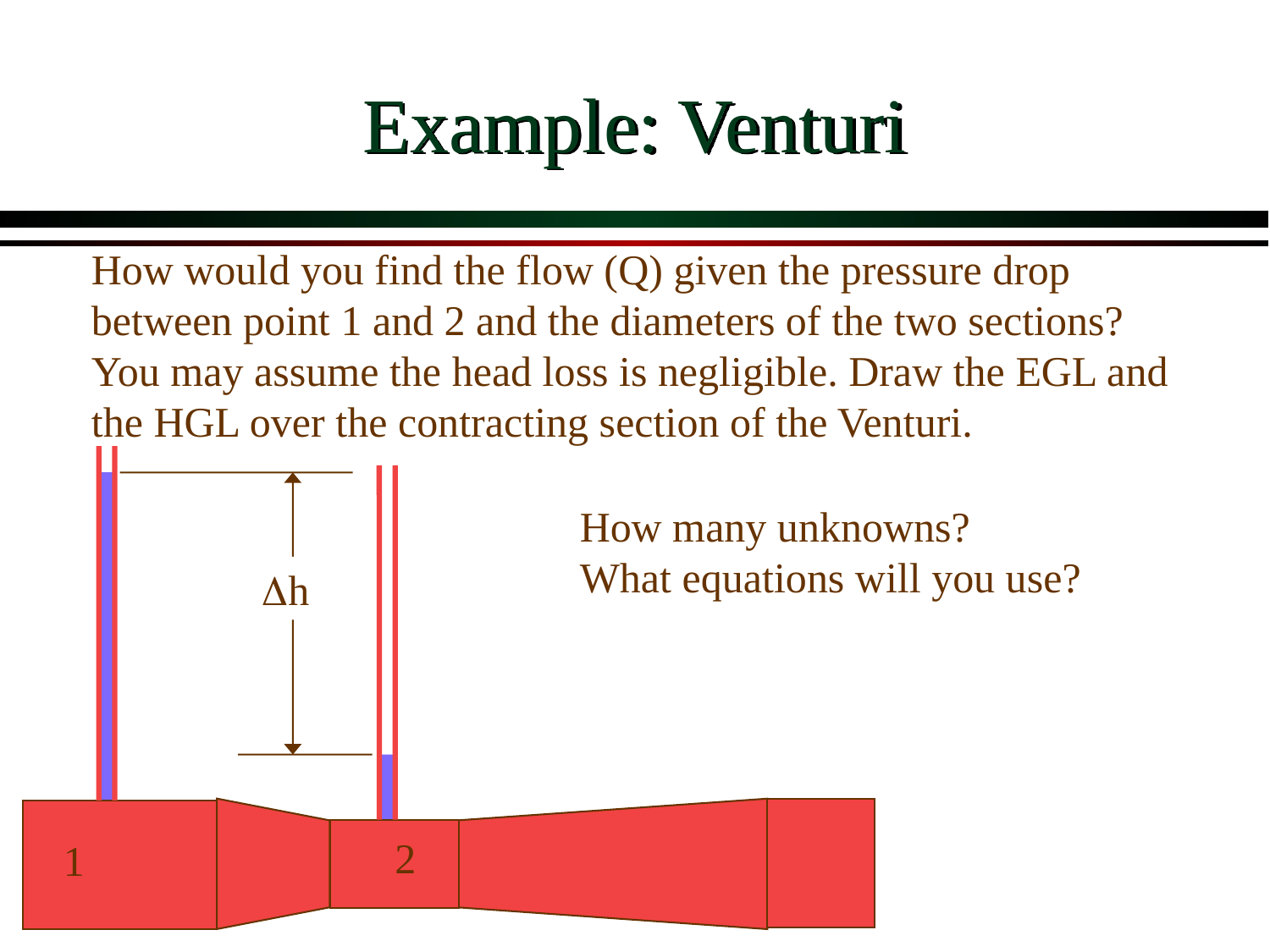

# Example: Venturi
How would you find the flow (Q) given the pressure drop between point 1 and 2 and the diameters of the two sections? You may assume the head loss is negligible. Draw the EGL and the HGL over the contracting section of the Venturi.

How many unknowns?
What equations will you use?
Δh

2
1